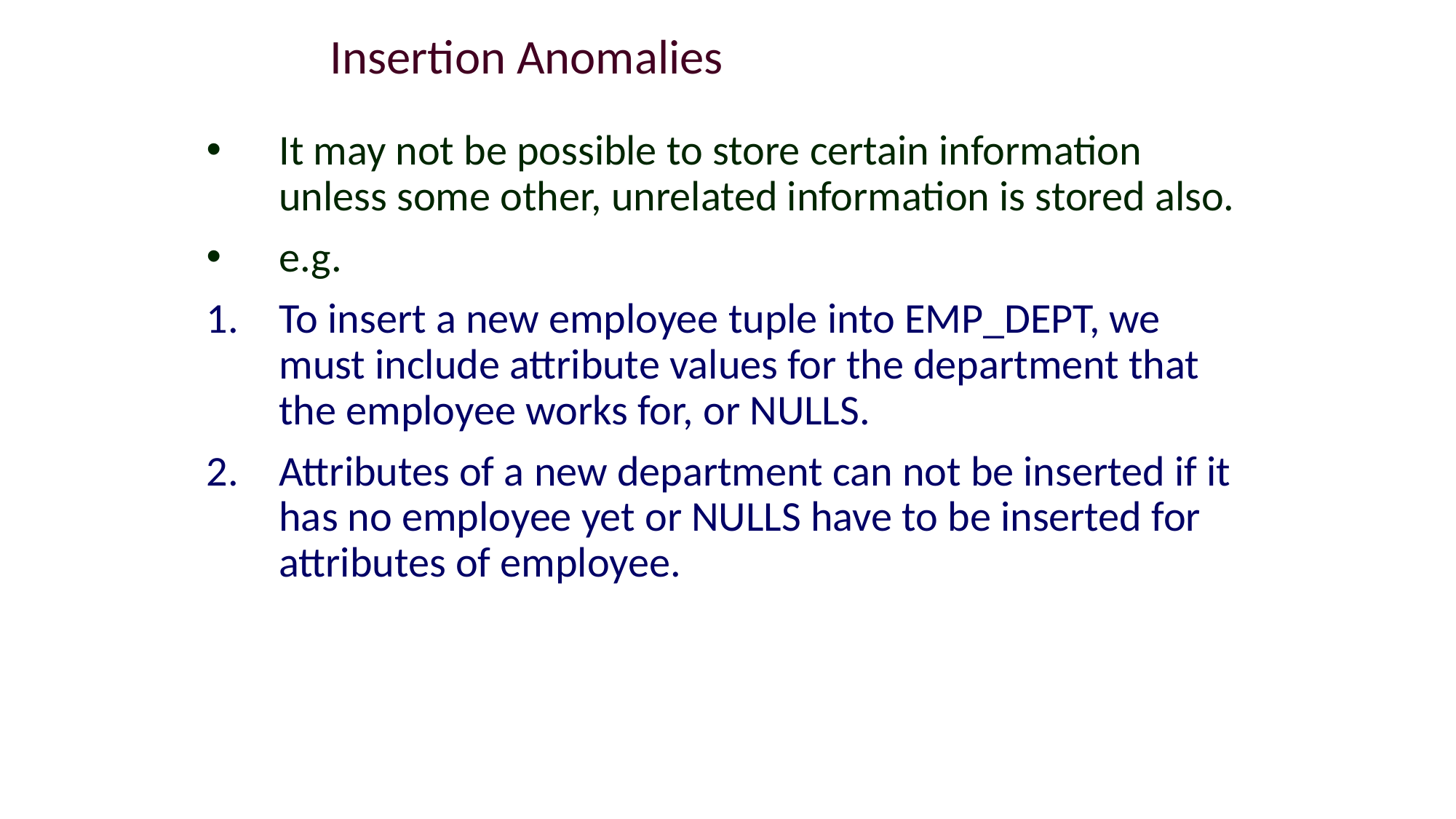

# Insertion Anomalies
It may not be possible to store certain information unless some other, unrelated information is stored also.
e.g.
To insert a new employee tuple into EMP_DEPT, we must include attribute values for the department that the employee works for, or NULLS.
Attributes of a new department can not be inserted if it has no employee yet or NULLS have to be inserted for attributes of employee.